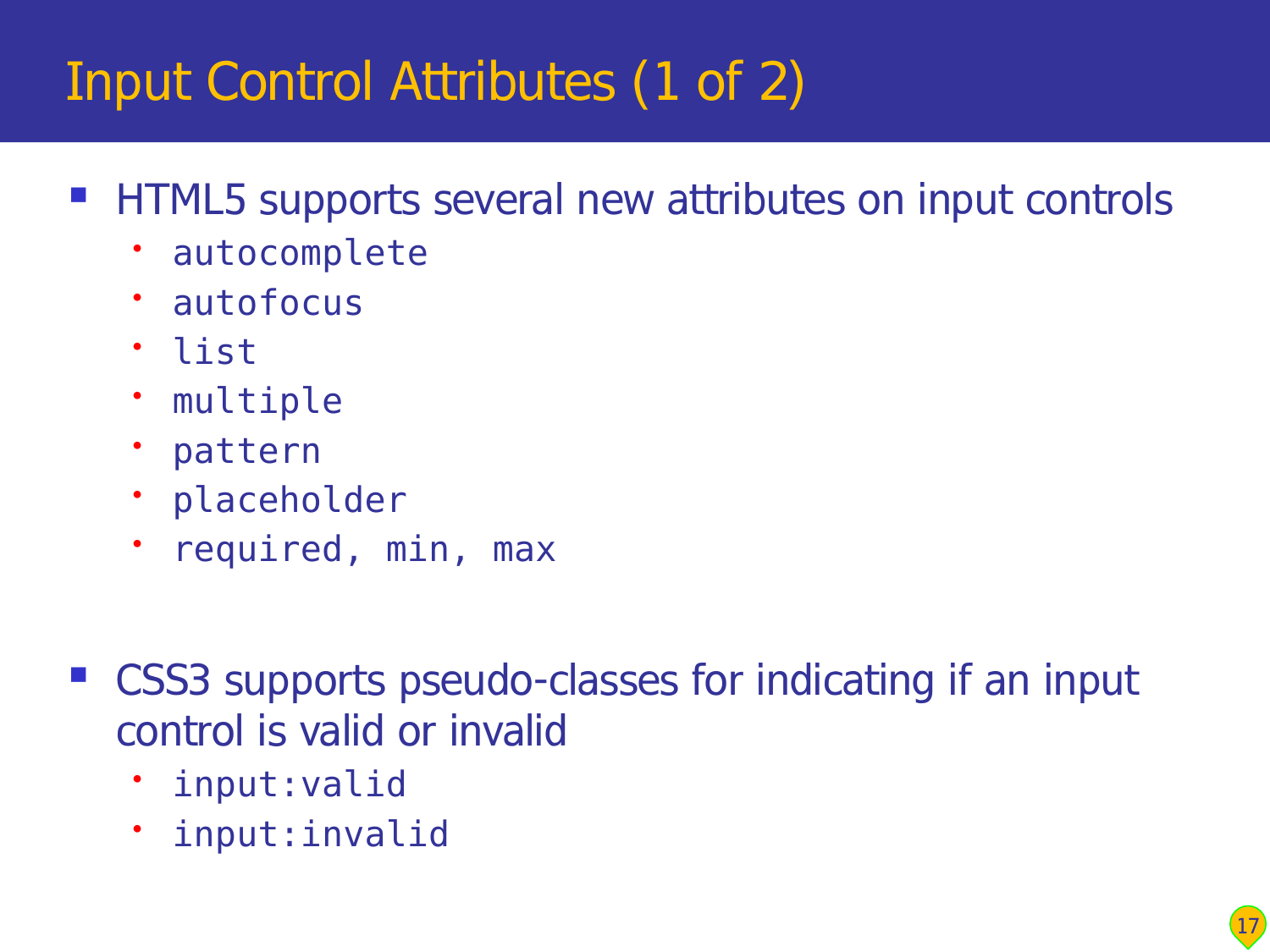

# Input Control Attributes (1 of 2)
HTML5 supports several new attributes on input controls
autocomplete
autofocus
list
multiple
pattern
placeholder
required, min, max

CSS3 supports pseudo-classes for indicating if an input control is valid or invalid
input:valid
input:invalid

17